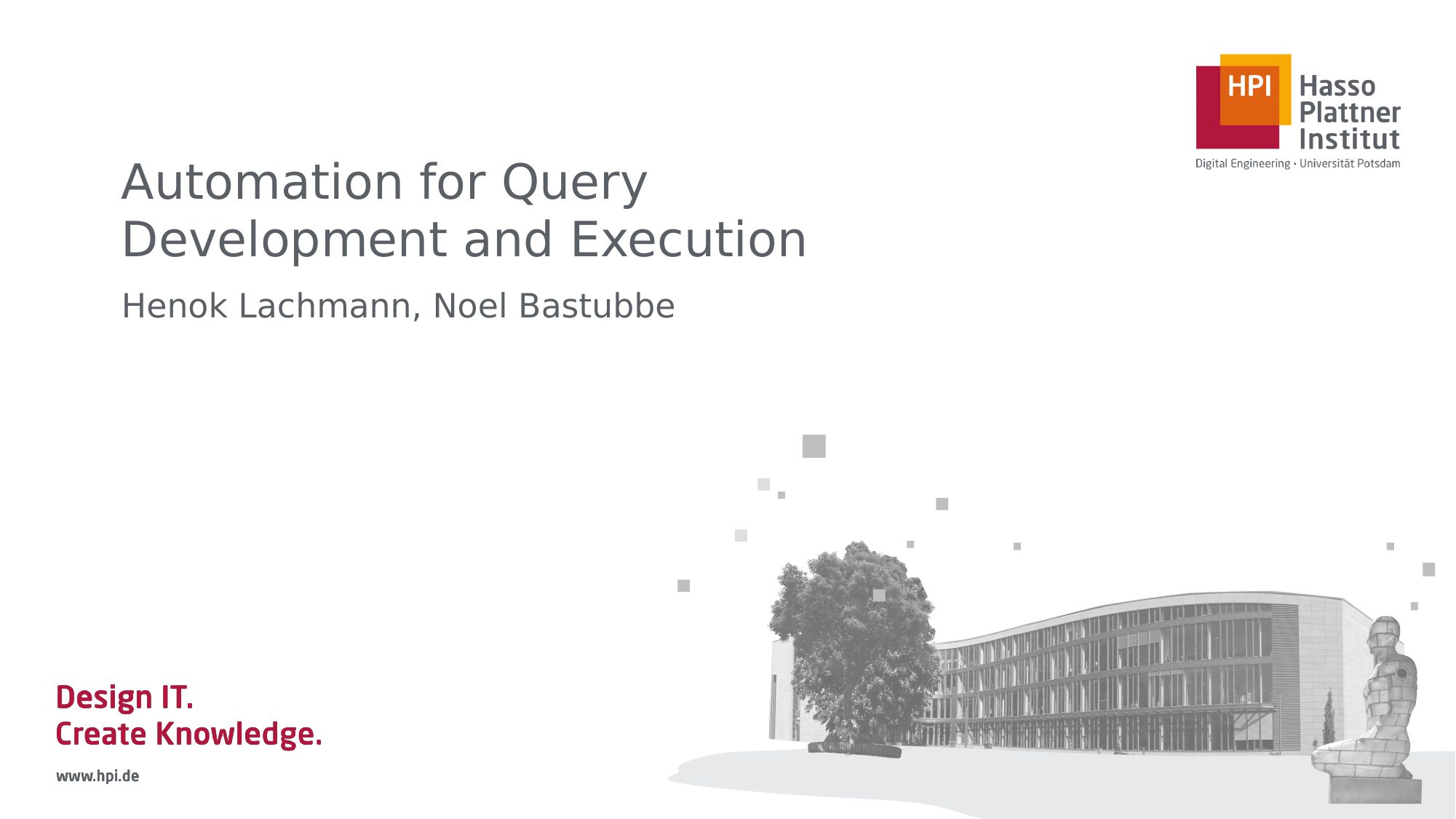

# Automation for Query Development and Execution
Henok Lachmann, Noel Bastubbe